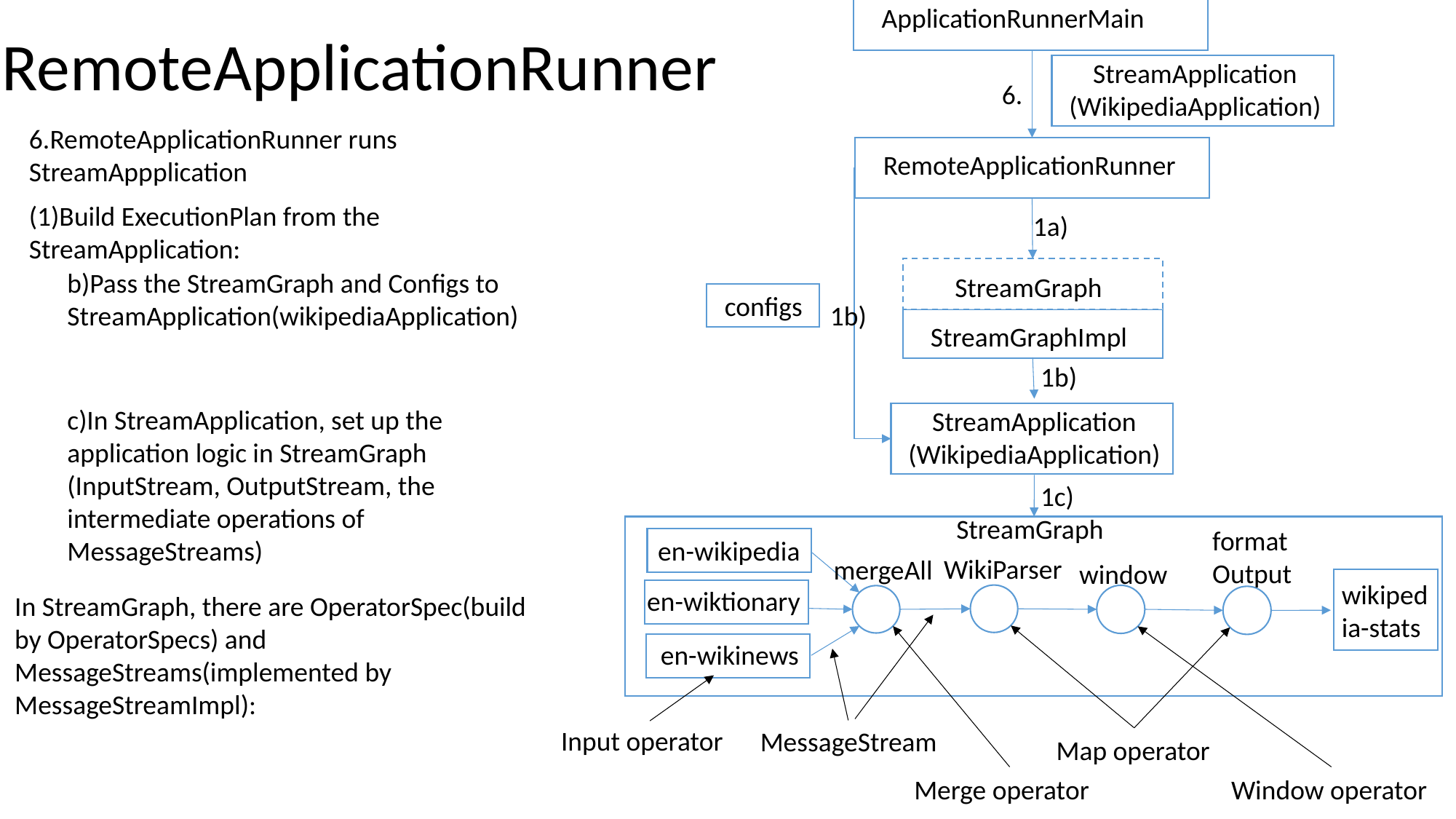

# RemoteApplicationRunner

ApplicationRunnerMain
StreamApplication
(WikipediaApplication)

6.
6.RemoteApplicationRunner runs StreamAppplication

RemoteApplicationRunner
(1)Build ExecutionPlan from the StreamApplication:
1a)

b)Pass the StreamGraph and Configs to StreamApplication(wikipediaApplication)
StreamGraph
configs

1b)

StreamGraphImpl
1b)
c)In StreamApplication, set up the application logic in StreamGraph (InputStream, OutputStream, the intermediate operations of MessageStreams)
StreamApplication
(WikipediaApplication)

1c)
StreamGraph

formatOutput

en-wikipedia
WikiParser
mergeAll
window

wikipedia-stats
en-wiktionary

In StreamGraph, there are OperatorSpec(build by OperatorSpecs) and MessageStreams(implemented by MessageStreamImpl):

en-wikinews

Input operator
MessageStream
Map operator
Merge operator
Window operator